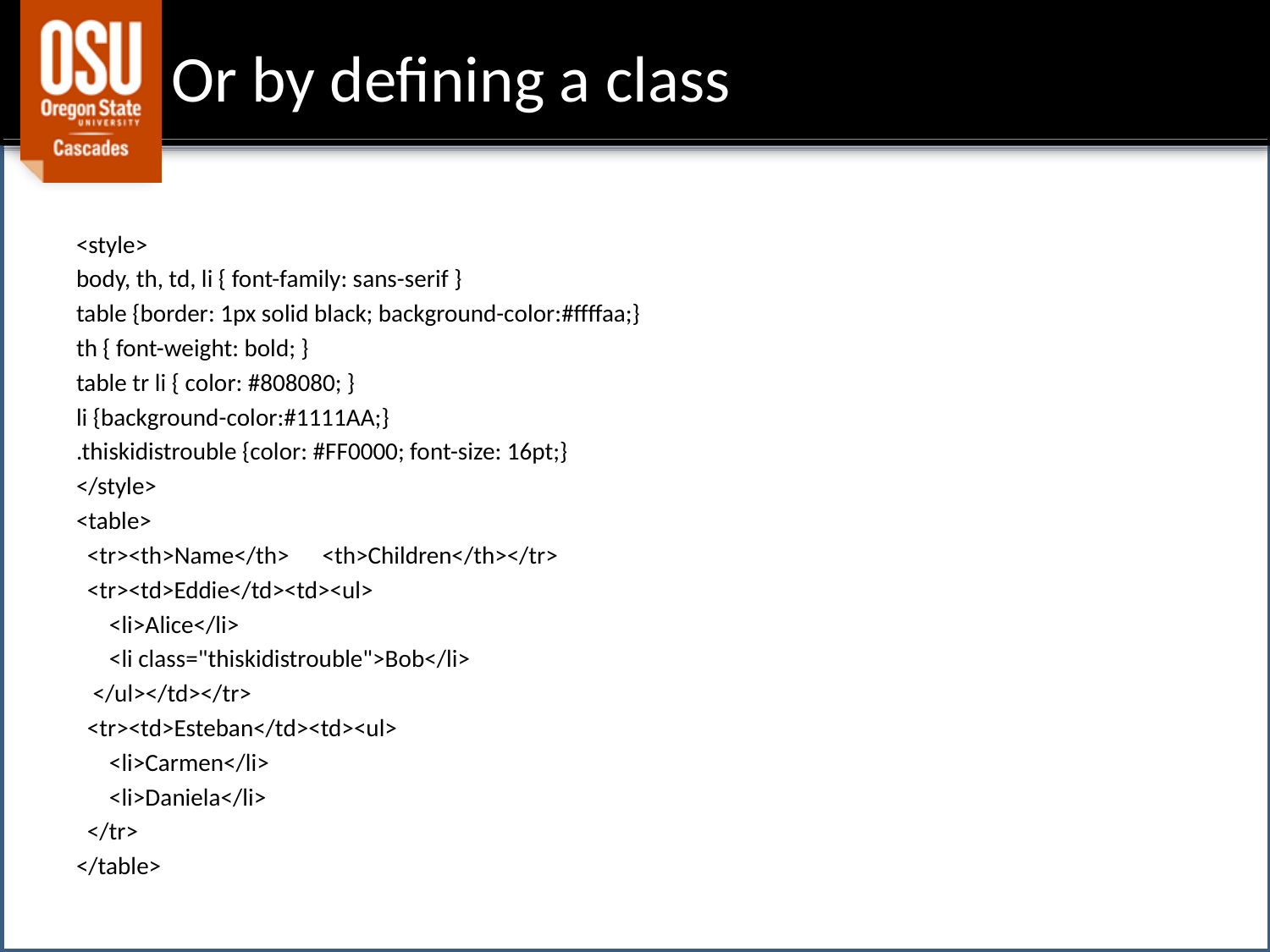

# Or by defining a class
<style>
body, th, td, li { font-family: sans-serif }
table {border: 1px solid black; background-color:#ffffaa;}
th { font-weight: bold; }
table tr li { color: #808080; }
li {background-color:#1111AA;}
.thiskidistrouble {color: #FF0000; font-size: 16pt;}
</style>
<table>
  <tr><th>Name</th>      <th>Children</th></tr>
  <tr><td>Eddie</td><td><ul>
      <li>Alice</li>
      <li class="thiskidistrouble">Bob</li>
   </ul></td></tr>
  <tr><td>Esteban</td><td><ul>
      <li>Carmen</li>
      <li>Daniela</li>
  </tr>
</table>